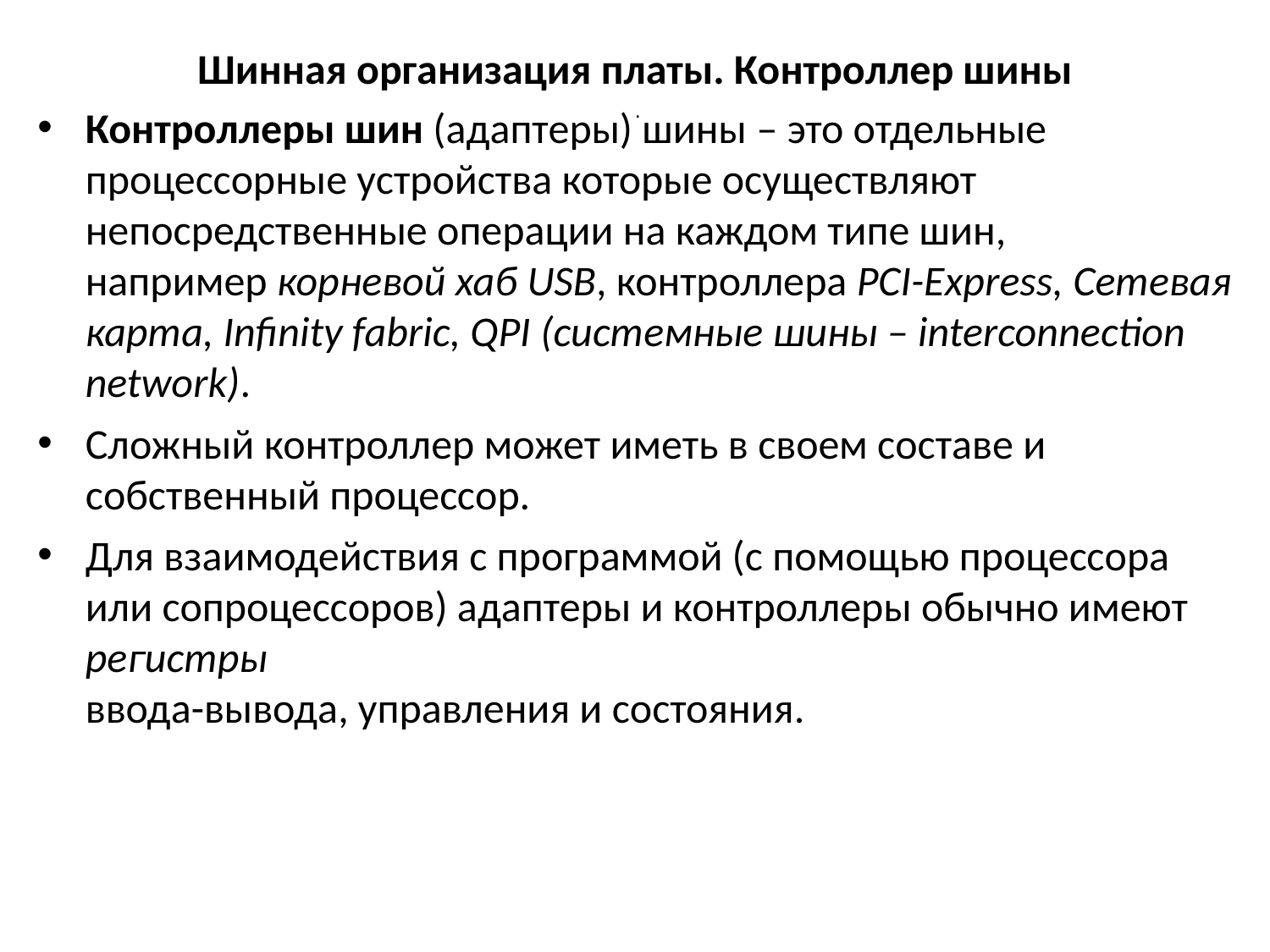

# Шинная организация платы. Контроллер шины
Контроллеры шин (адаптеры) шины – это отдельные процессорные устройства которые осуществляют непосредственные операции на каждом типе шин,
например корневой хаб USB, контроллера PCI-Express, Сетевая карта, Infinity fabric, QPI (системные шины – interconnection network).
Сложный контроллер может иметь в своем составе и собственный процессор.
Для взаимодействия с программой (с помощью процессора или сопроцессоров) адаптеры и контроллеры обычно имеют регистры
ввода-вывода, управления и состояния.

 .